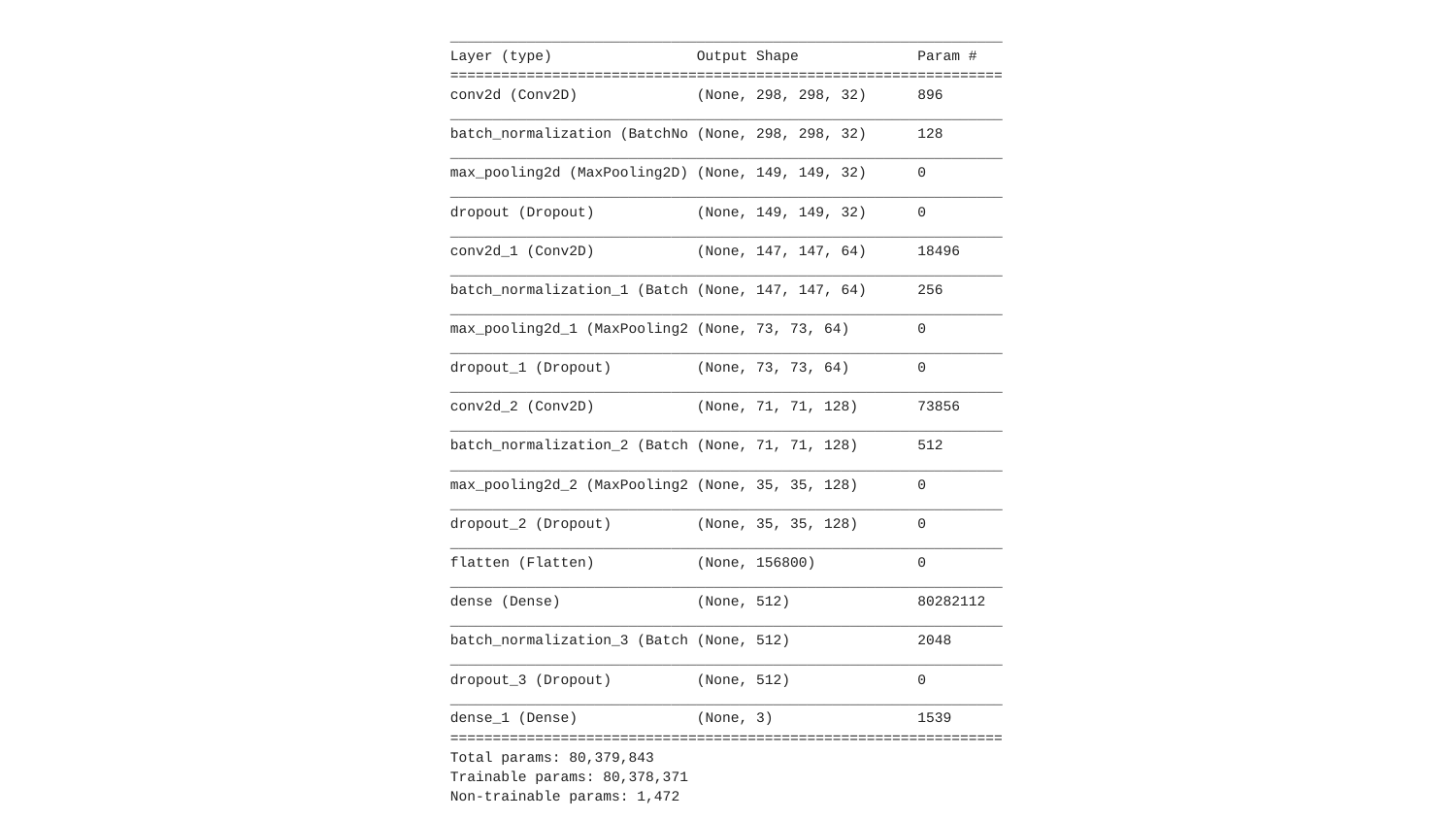

_________________________________________________________________
Layer (type)                 Output Shape              Param #
=================================================================
conv2d (Conv2D)              (None, 298, 298, 32)      896
_________________________________________________________________
batch_normalization (BatchNo (None, 298, 298, 32)      128
_________________________________________________________________
max_pooling2d (MaxPooling2D) (None, 149, 149, 32)      0
_________________________________________________________________
dropout (Dropout)            (None, 149, 149, 32)      0
_________________________________________________________________
conv2d_1 (Conv2D)            (None, 147, 147, 64)      18496
_________________________________________________________________
batch_normalization_1 (Batch (None, 147, 147, 64)      256
_________________________________________________________________
max_pooling2d_1 (MaxPooling2 (None, 73, 73, 64)        0
_________________________________________________________________
dropout_1 (Dropout)          (None, 73, 73, 64)        0
_________________________________________________________________
conv2d_2 (Conv2D)            (None, 71, 71, 128)       73856
_________________________________________________________________
batch_normalization_2 (Batch (None, 71, 71, 128)       512
_________________________________________________________________
max_pooling2d_2 (MaxPooling2 (None, 35, 35, 128)       0
_________________________________________________________________
dropout_2 (Dropout)          (None, 35, 35, 128)       0
_________________________________________________________________
flatten (Flatten)            (None, 156800)            0
_________________________________________________________________
dense (Dense)                (None, 512)               80282112
_________________________________________________________________
batch_normalization_3 (Batch (None, 512)               2048
_________________________________________________________________
dropout_3 (Dropout)          (None, 512)               0
_________________________________________________________________
dense_1 (Dense)              (None, 3)                 1539
=================================================================
Total params: 80,379,843
Trainable params: 80,378,371
Non-trainable params: 1,472